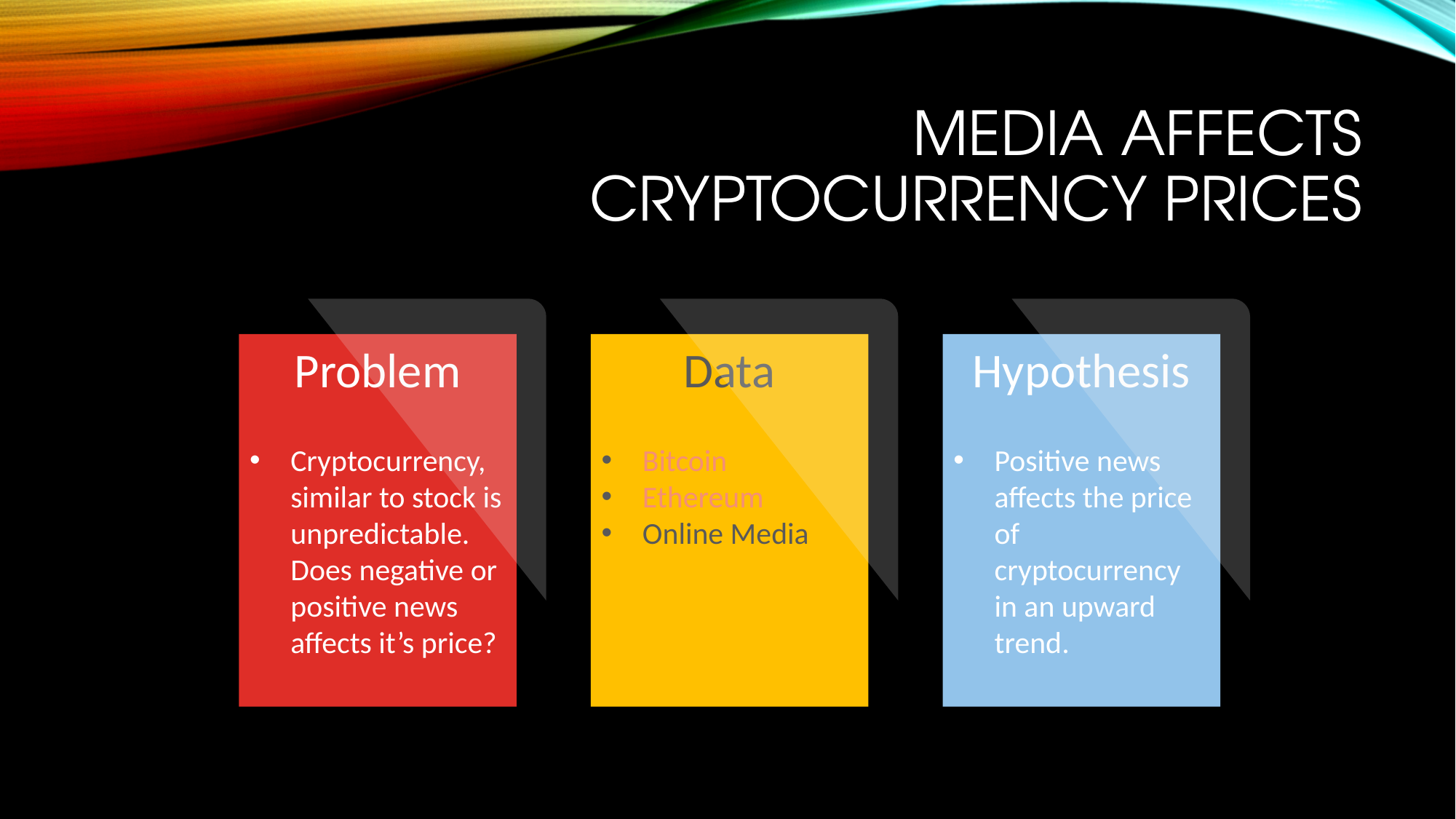

# Media affects cryptocurrency prices

Problem

Cryptocurrency, similar to stock is unpredictable. Does negative or positive news affects it’s price?

Data

Bitcoin
Ethereum
Online Media

Hypothesis

Positive news affects the price of cryptocurrency in an upward trend.